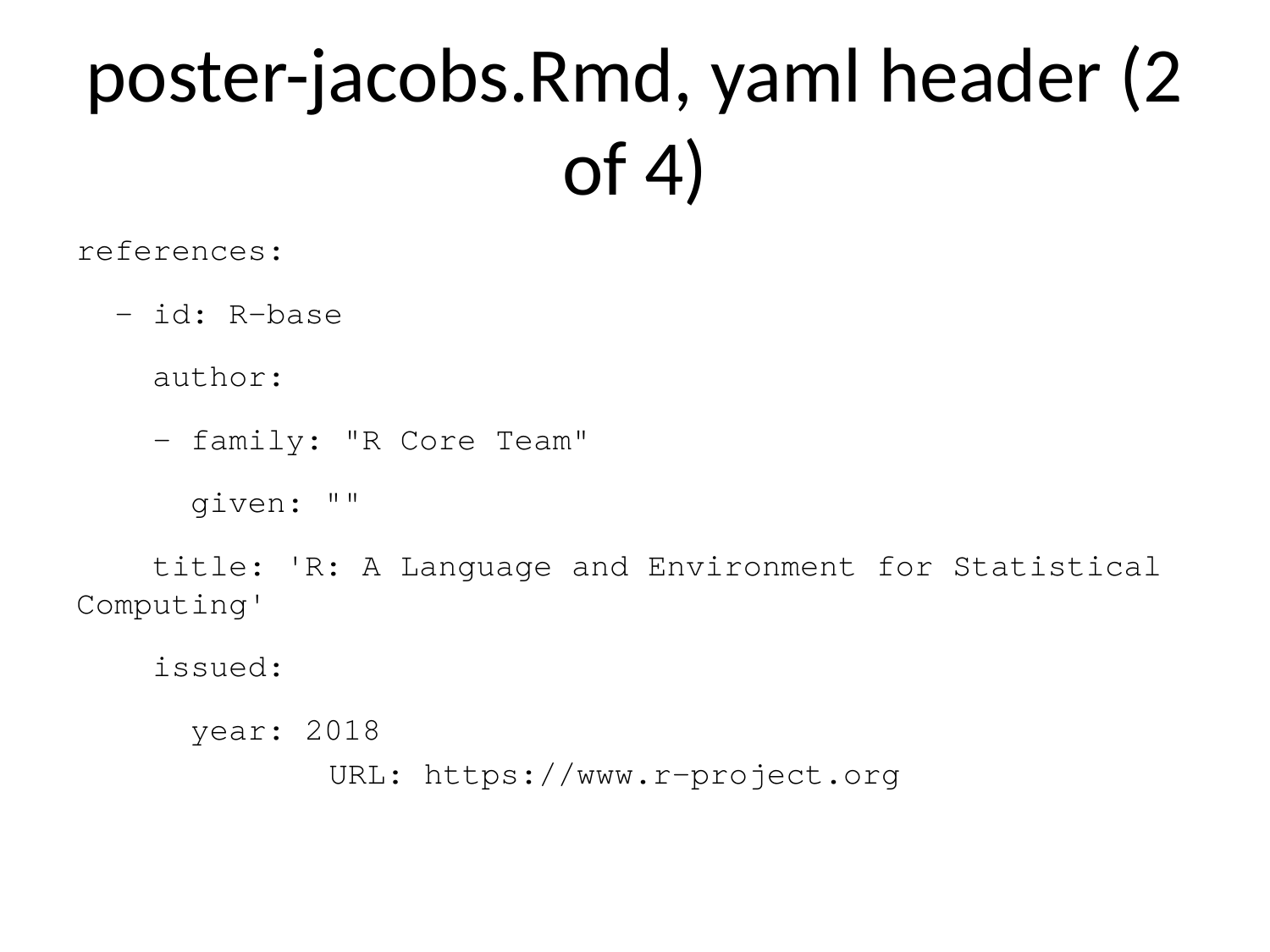

# poster-jacobs.Rmd, yaml header (2 of 4)
references:
  - id: R-base
    author:
    - family: "R Core Team"
      given: ""
    title: 'R: A Language and Environment for Statistical Computing'
    issued:
      year: 2018
    URL: https://www.r-project.org